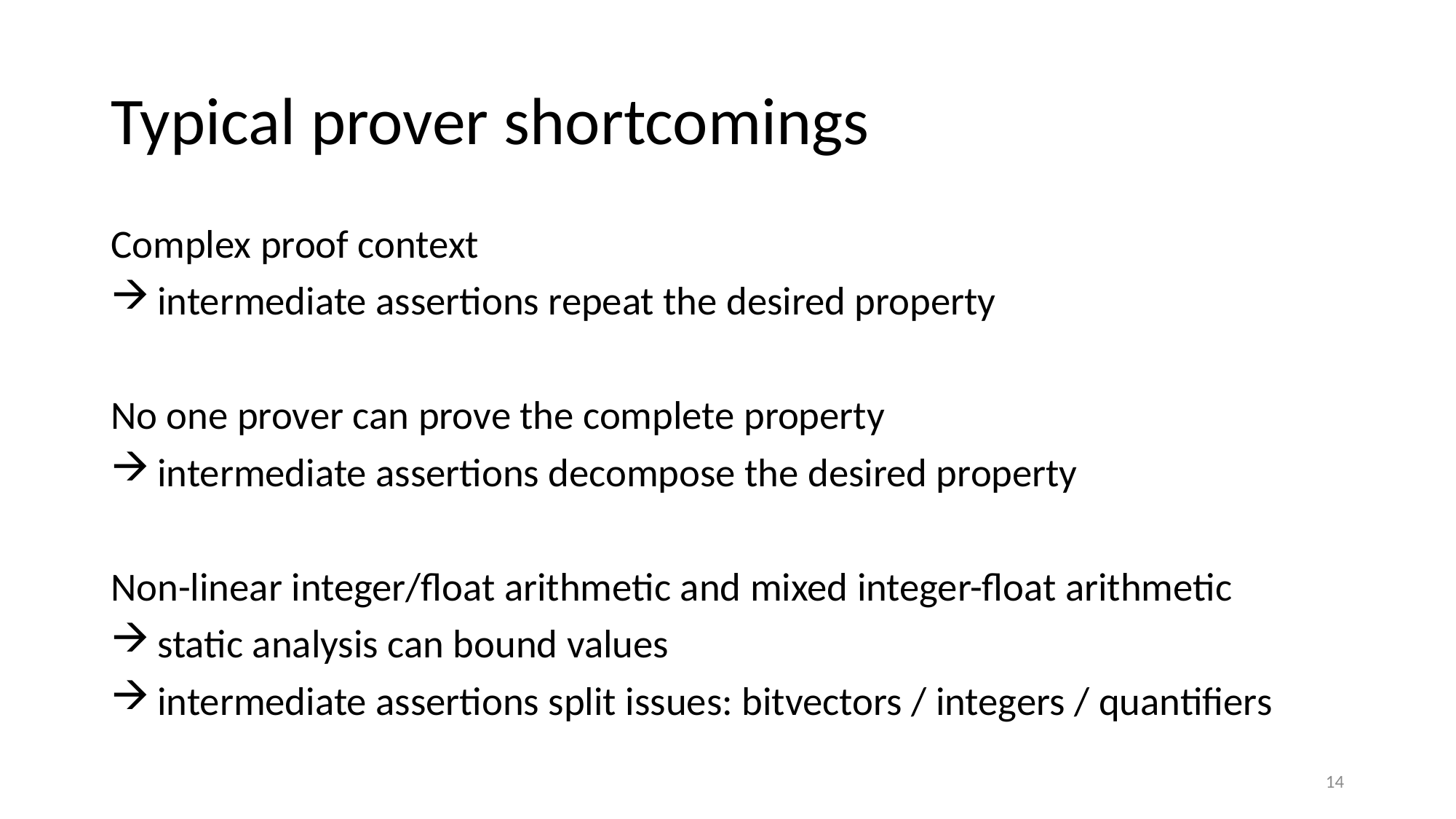

# Typical prover shortcomings
Complex proof context
 intermediate assertions repeat the desired property

No one prover can prove the complete property
 intermediate assertions decompose the desired property

Non-linear integer/float arithmetic and mixed integer-float arithmetic
 static analysis can bound values
 intermediate assertions split issues: bitvectors / integers / quantifiers
14